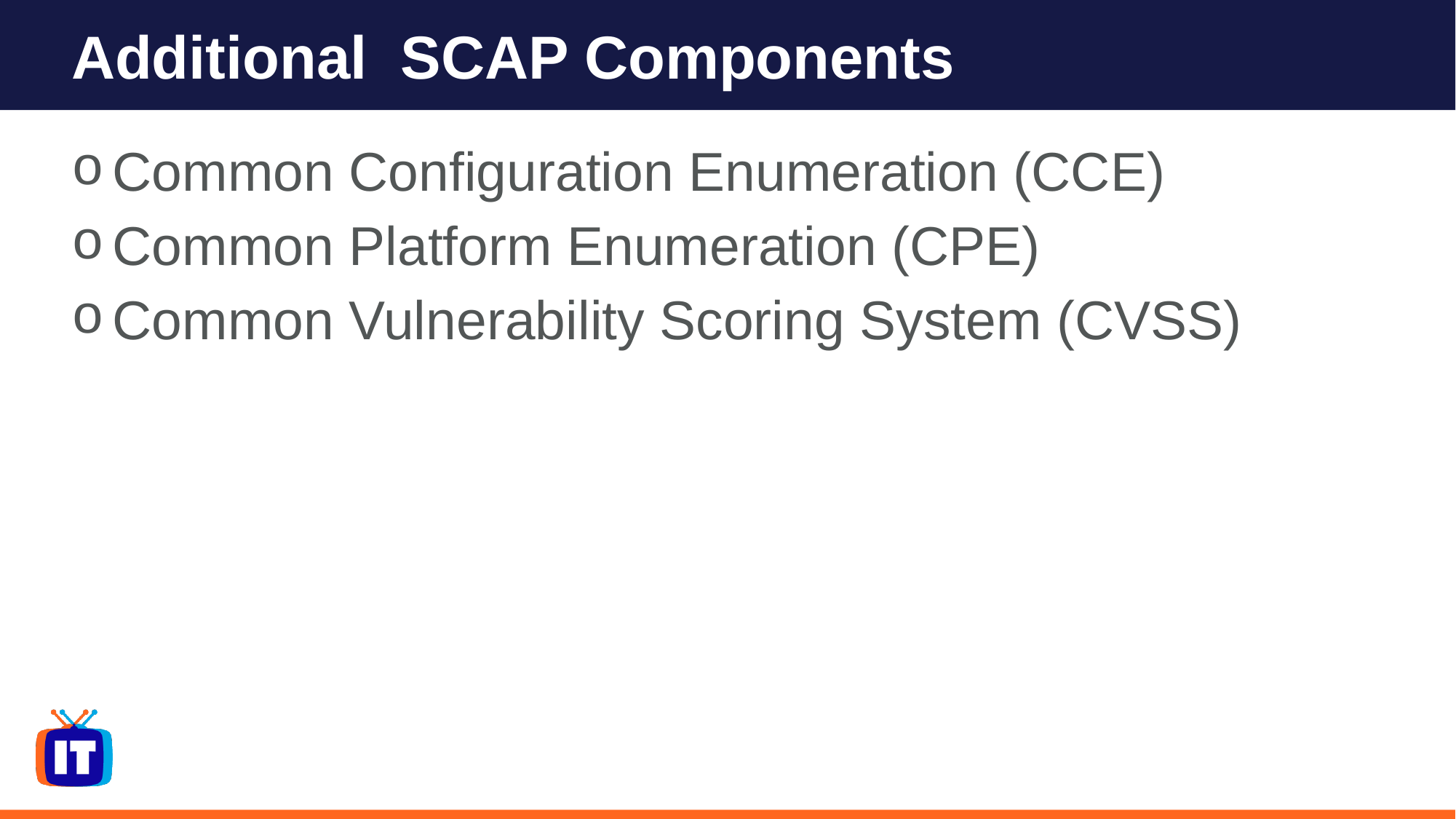

# Additional  SCAP Components
Common Configuration Enumeration (CCE)
Common Platform Enumeration (CPE)
Common Vulnerability Scoring System (CVSS)